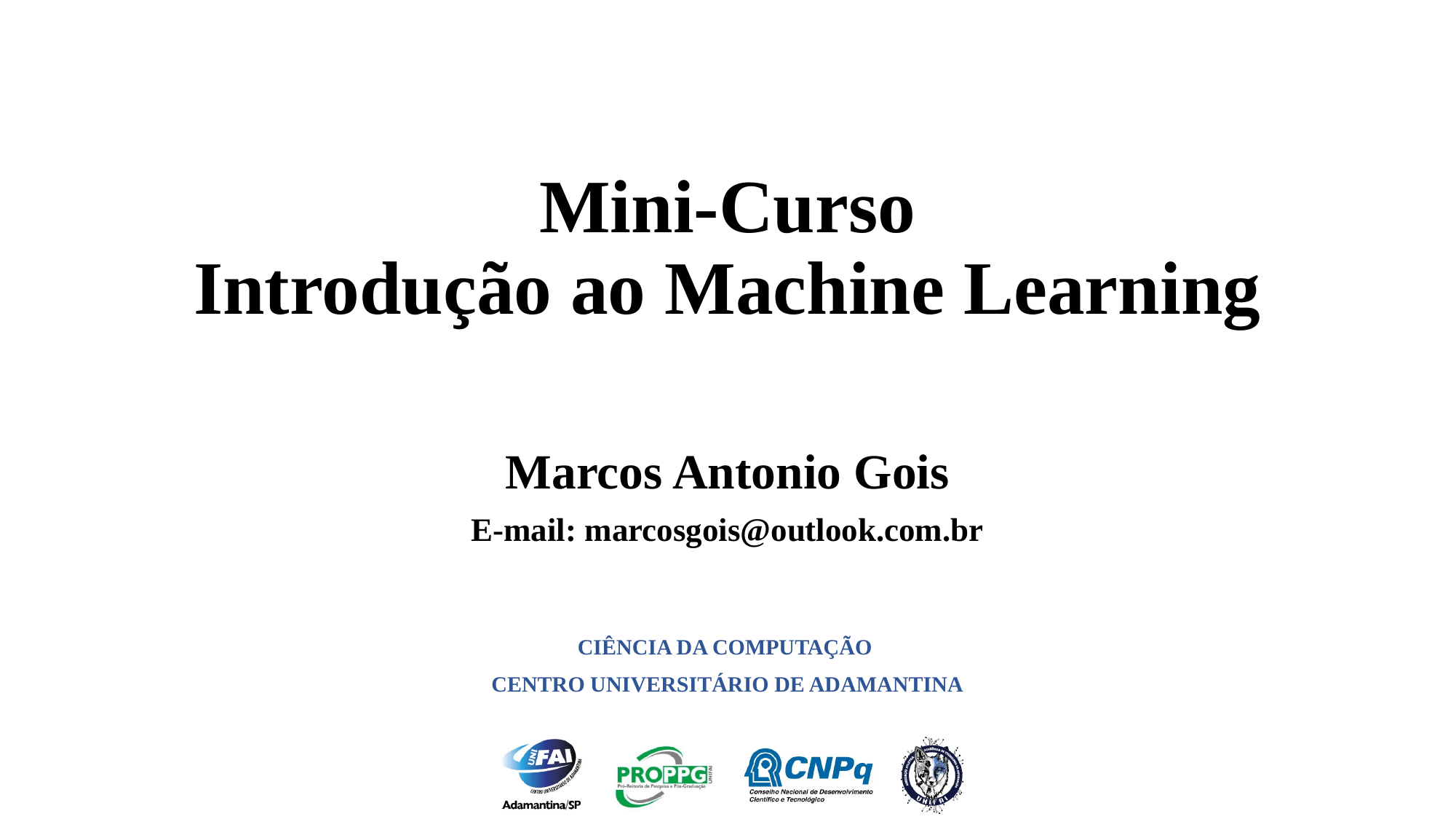

# Mini-Curso Introdução ao Machine Learning

Marcos Antonio Gois
E-mail: marcosgois@outlook.com.br

CIÊNCIA DA COMPUTAÇÃO
CENTRO UNIVERSITÁRIO DE ADAMANTINA